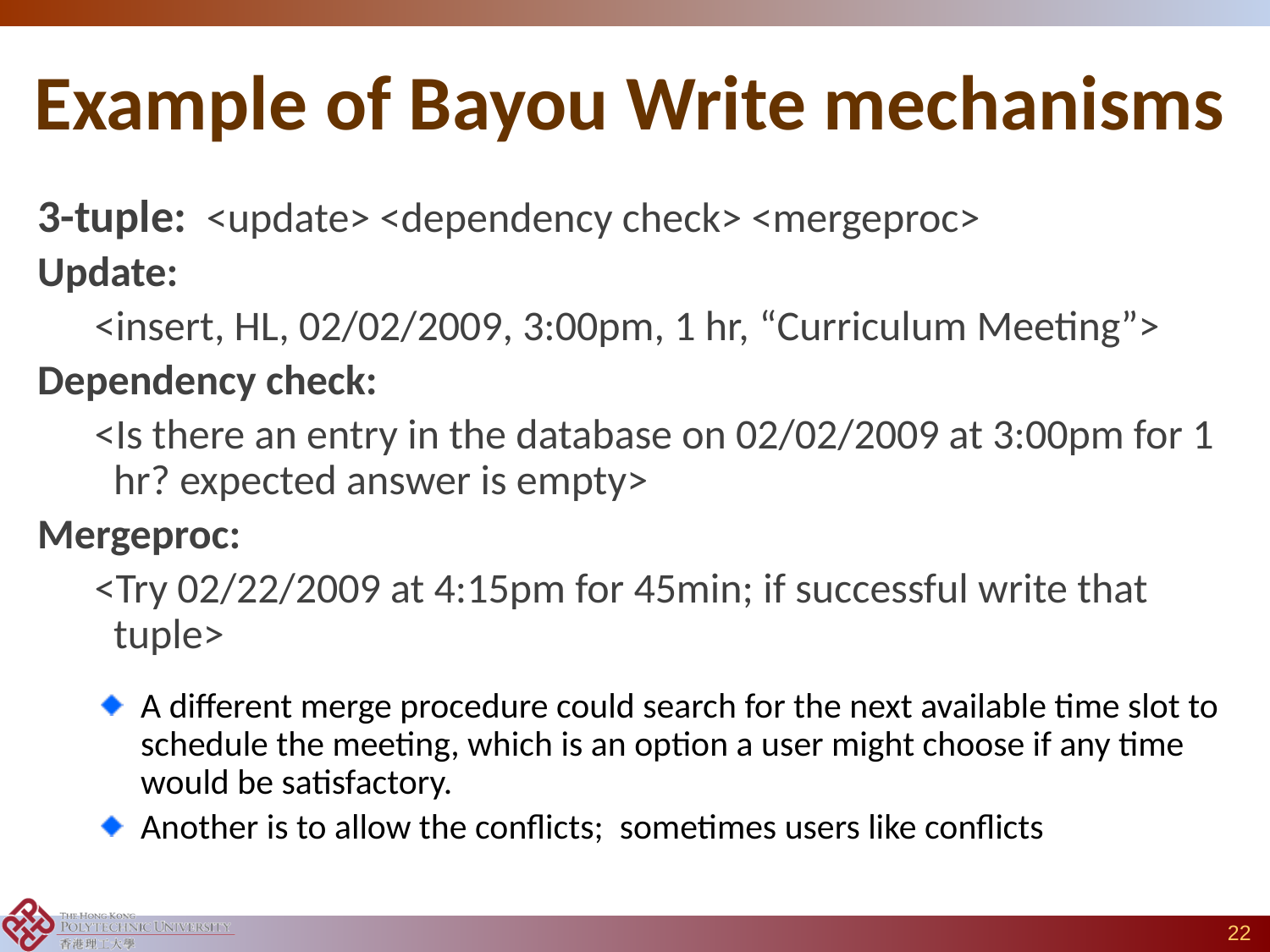

Example of Bayou Write mechanisms
3-tuple:  <update> <dependency check> <mergeproc>
Update:
      <insert, HL, 02/02/2009, 3:00pm, 1 hr, “Curriculum Meeting”>
Dependency check:
      <Is there an entry in the database on 02/02/2009 at 3:00pm for 1
        hr? expected answer is empty>
Mergeproc:
      <Try 02/22/2009 at 4:15pm for 45min; if successful write that
        tuple>
A different merge procedure could search for the next available time slot to schedule the meeting, which is an option a user might choose if any time would be satisfactory.
Another is to allow the conflicts;  sometimes users like conflicts